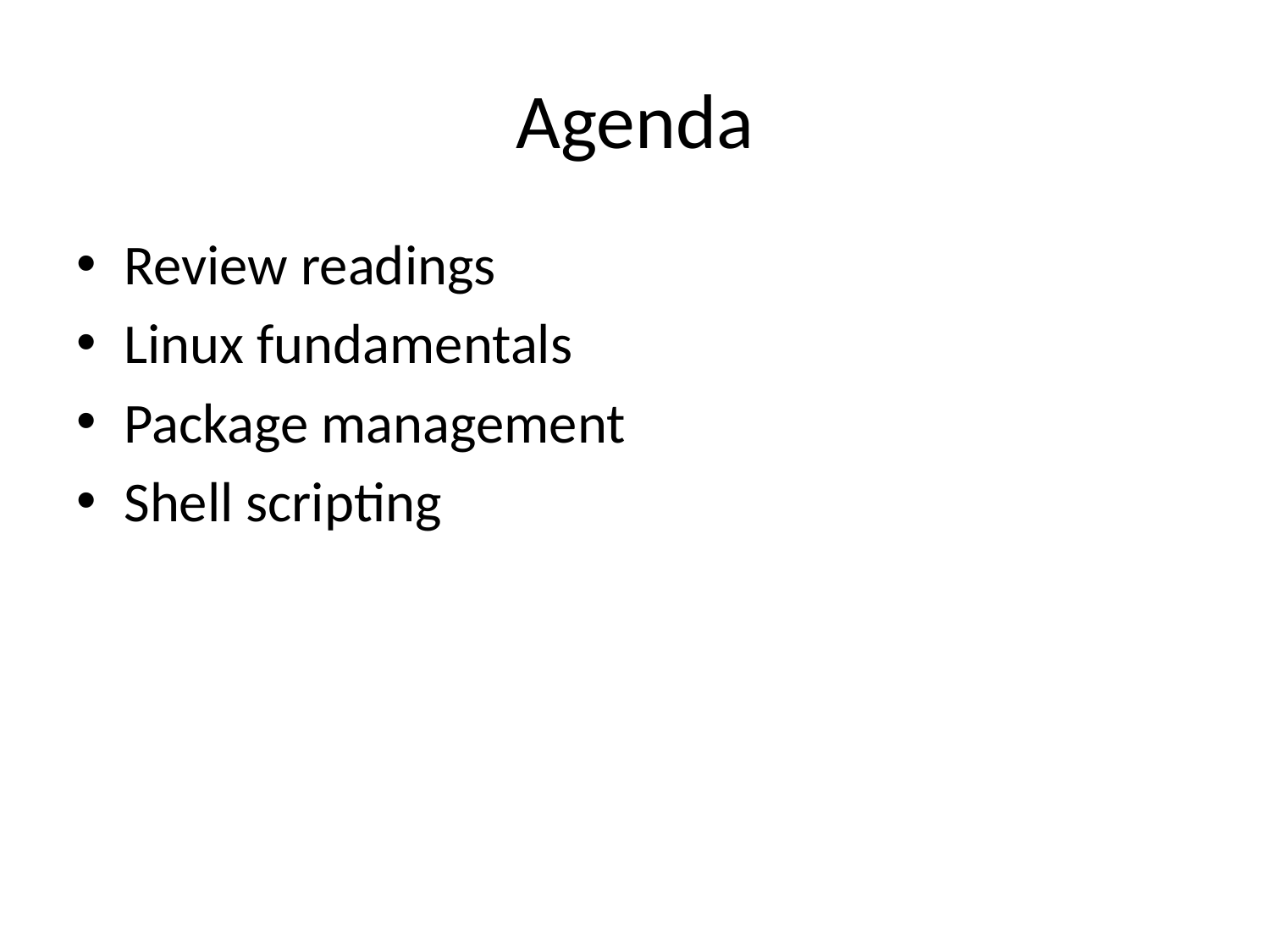

# Agenda
Review readings
Linux fundamentals
Package management
Shell scripting